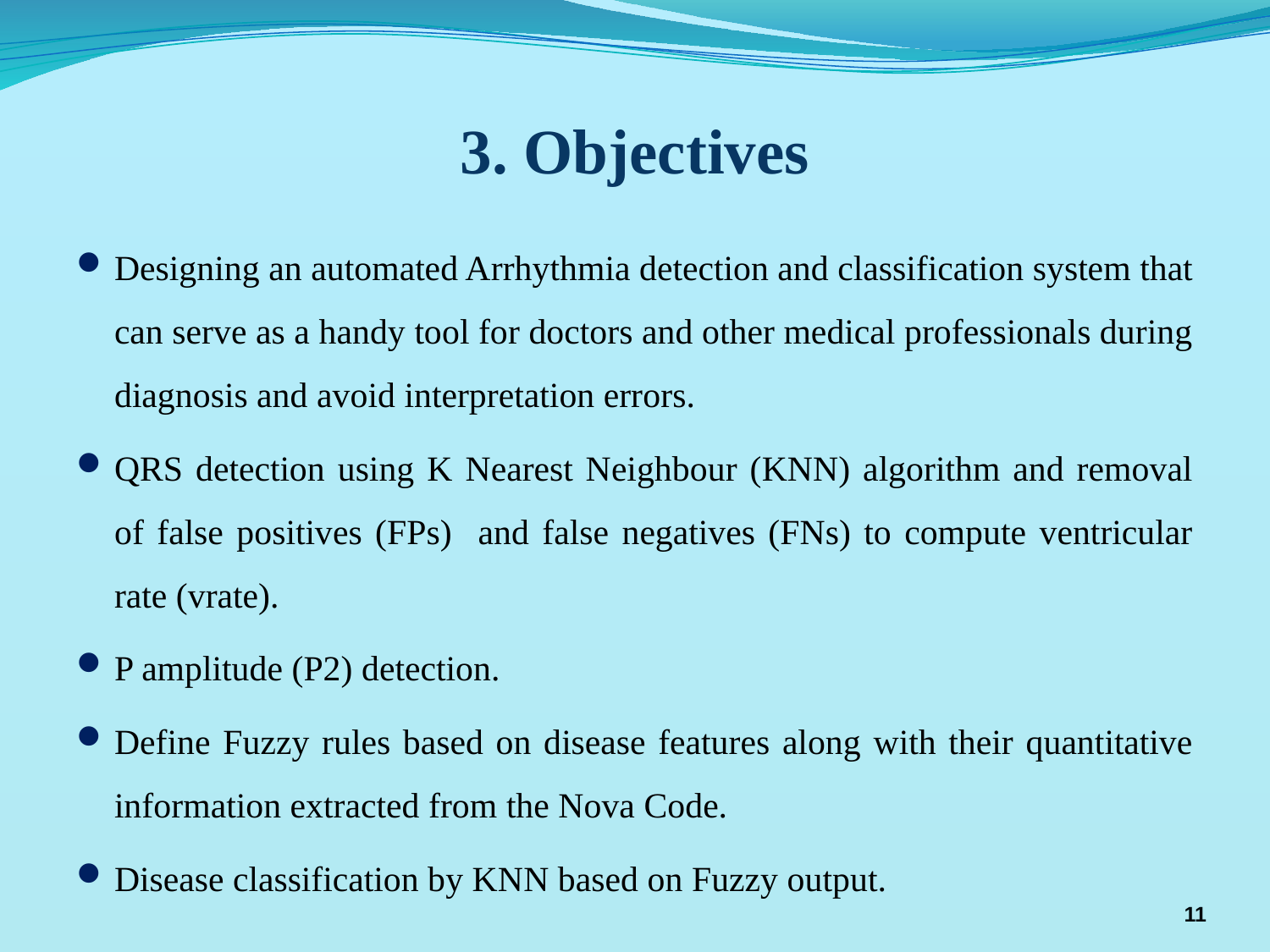

# 3. Objectives
Designing an automated Arrhythmia detection and classification system that can serve as a handy tool for doctors and other medical professionals during diagnosis and avoid interpretation errors.
QRS detection using K Nearest Neighbour (KNN) algorithm and removal of false positives (FPs)  and false negatives (FNs) to compute ventricular rate (vrate).
P amplitude (P2) detection.
Define Fuzzy rules based on disease features along with their quantitative information extracted from the Nova Code.
Disease classification by KNN based on Fuzzy output.
11